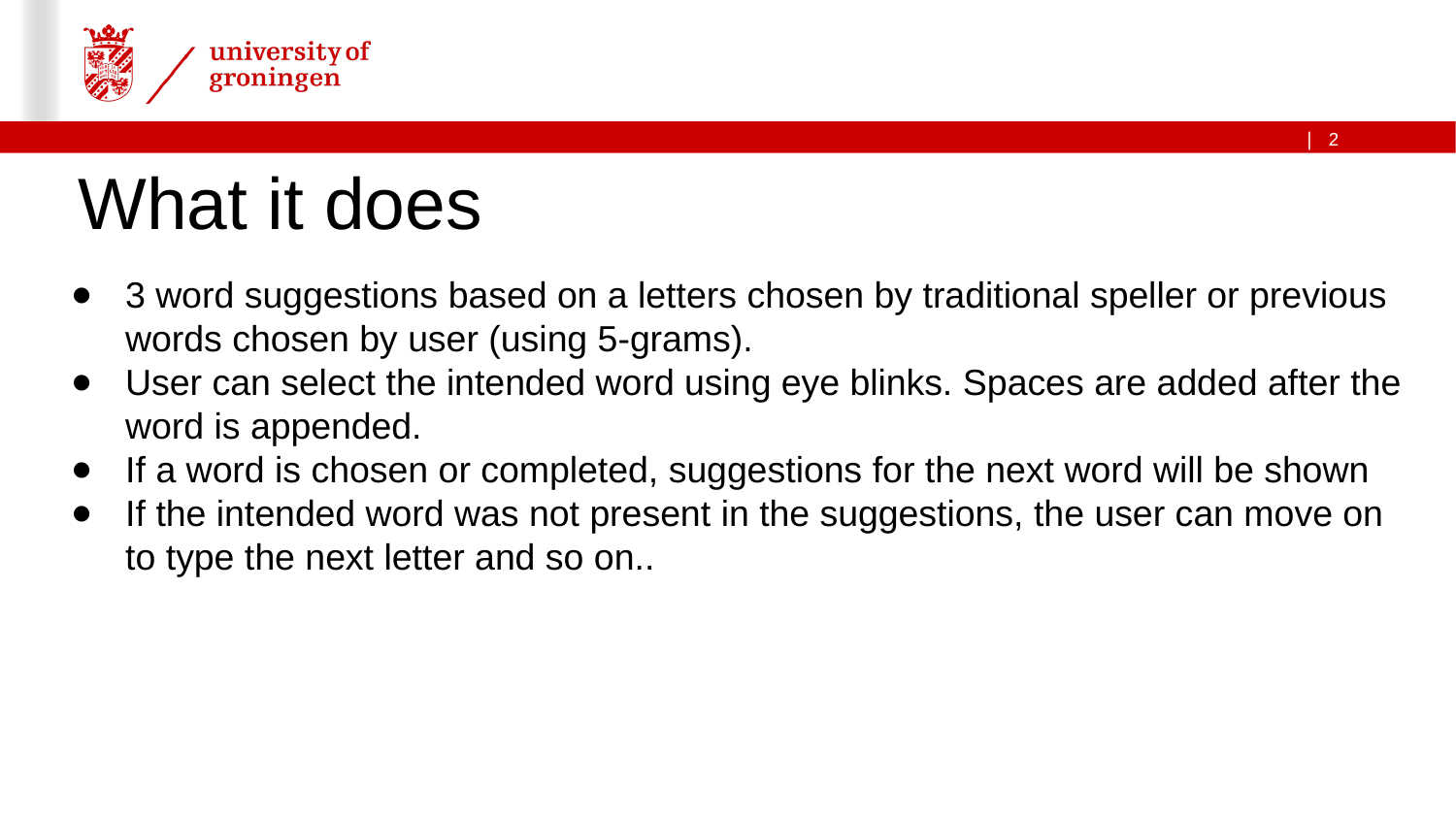

What it does
3 word suggestions based on a letters chosen by traditional speller or previous words chosen by user (using 5-grams).
User can select the intended word using eye blinks. Spaces are added after the word is appended.
If a word is chosen or completed, suggestions for the next word will be shown
If the intended word was not present in the suggestions, the user can move on to type the next letter and so on..